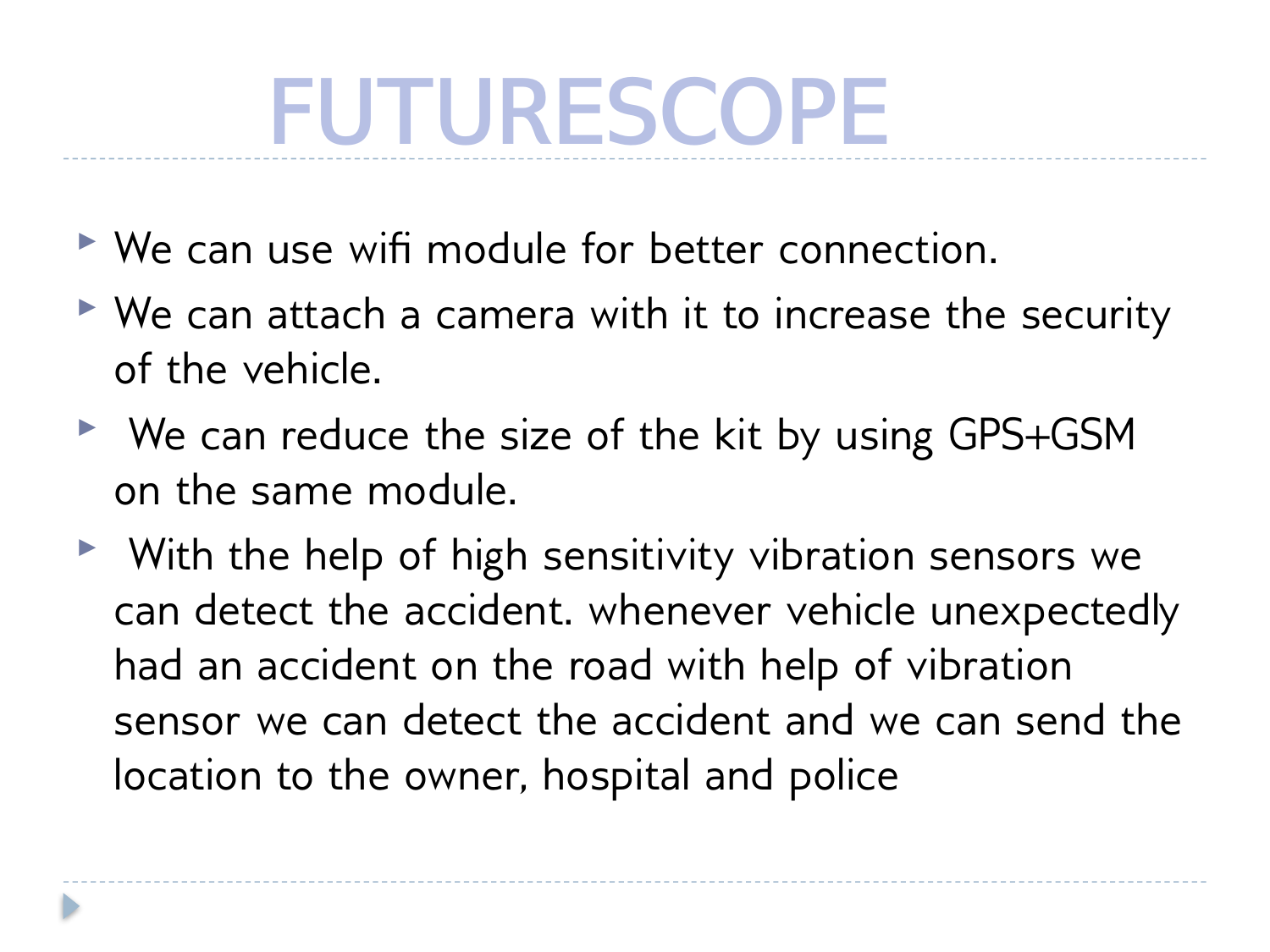

FUTURESCOPE
We can use wifi module for better connection.
We can attach a camera with it to increase the security of the vehicle.
 We can reduce the size of the kit by using GPS+GSM on the same module.
 With the help of high sensitivity vibration sensors we can detect the accident. whenever vehicle unexpectedly had an accident on the road with help of vibration sensor we can detect the accident and we can send the location to the owner, hospital and police